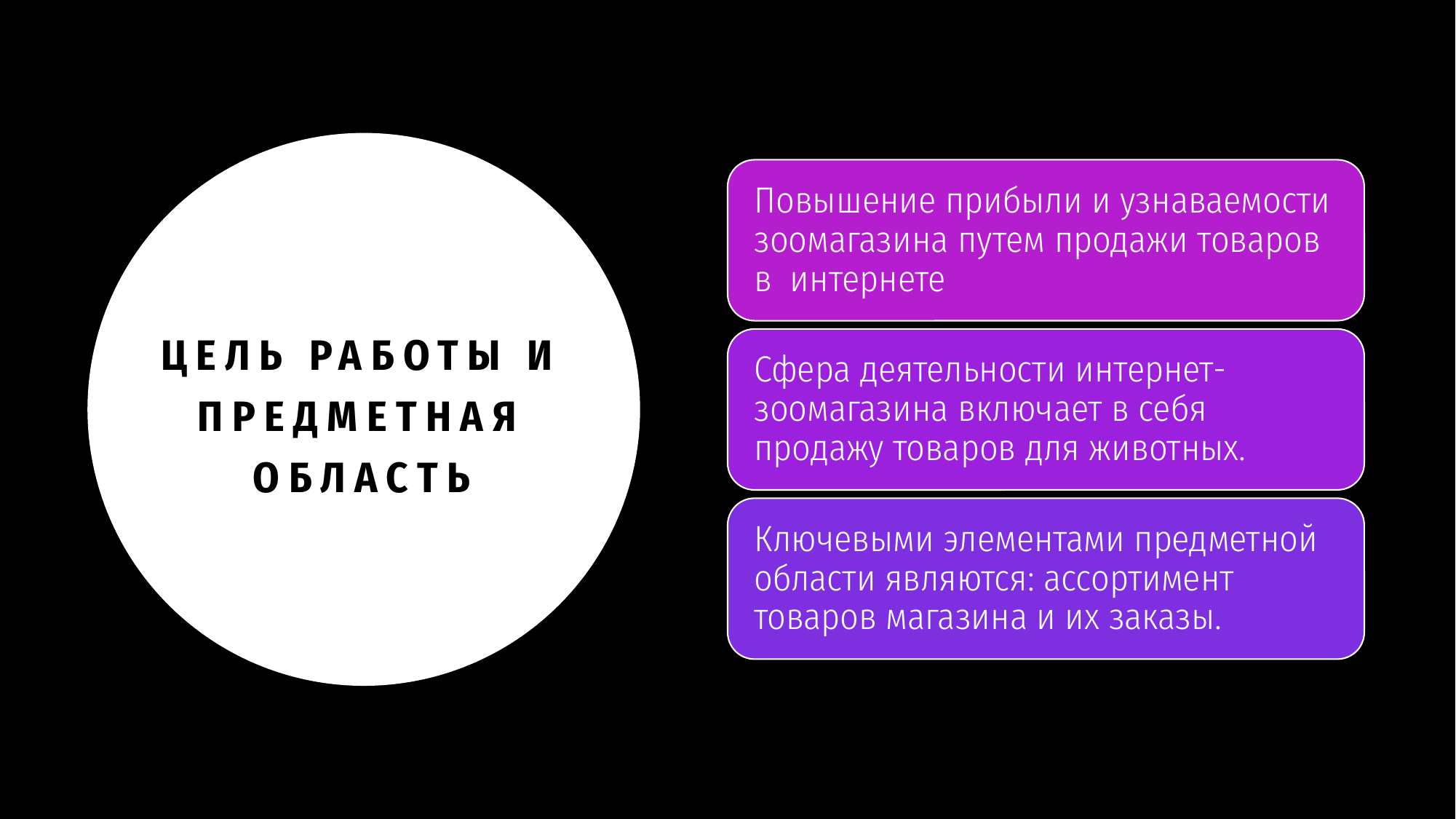

Повышение прибыли и узнаваемости зоомагазина путем продажи товаров в  интернете
Сфера деятельности интернет-зоомагазина включает в себя продажу товаров для животных.
Ключевыми элементами предметной области являются: ассортимент товаров магазина и их заказы.

# ЦЕЛЬ РАБОТЫ И ПРЕДМЕТНАЯ ОБЛАСТЬ